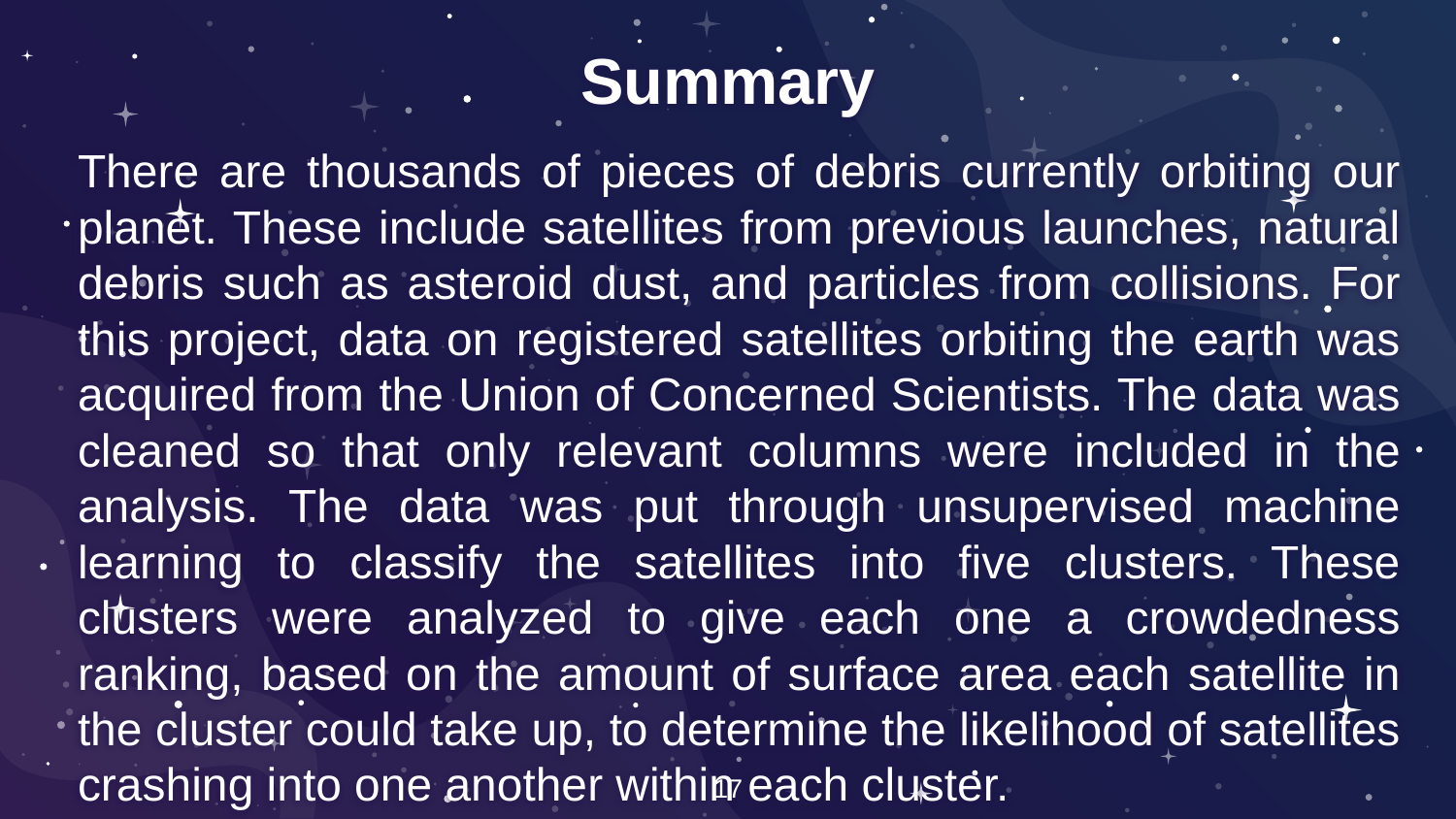

Summary
There are thousands of pieces of debris currently orbiting our planet. These include satellites from previous launches, natural debris such as asteroid dust, and particles from collisions. For this project, data on registered satellites orbiting the earth was acquired from the Union of Concerned Scientists. The data was cleaned so that only relevant columns were included in the analysis. The data was put through unsupervised machine learning to classify the satellites into five clusters. These clusters were analyzed to give each one a crowdedness ranking, based on the amount of surface area each satellite in the cluster could take up, to determine the likelihood of satellites crashing into one another within each cluster.

17